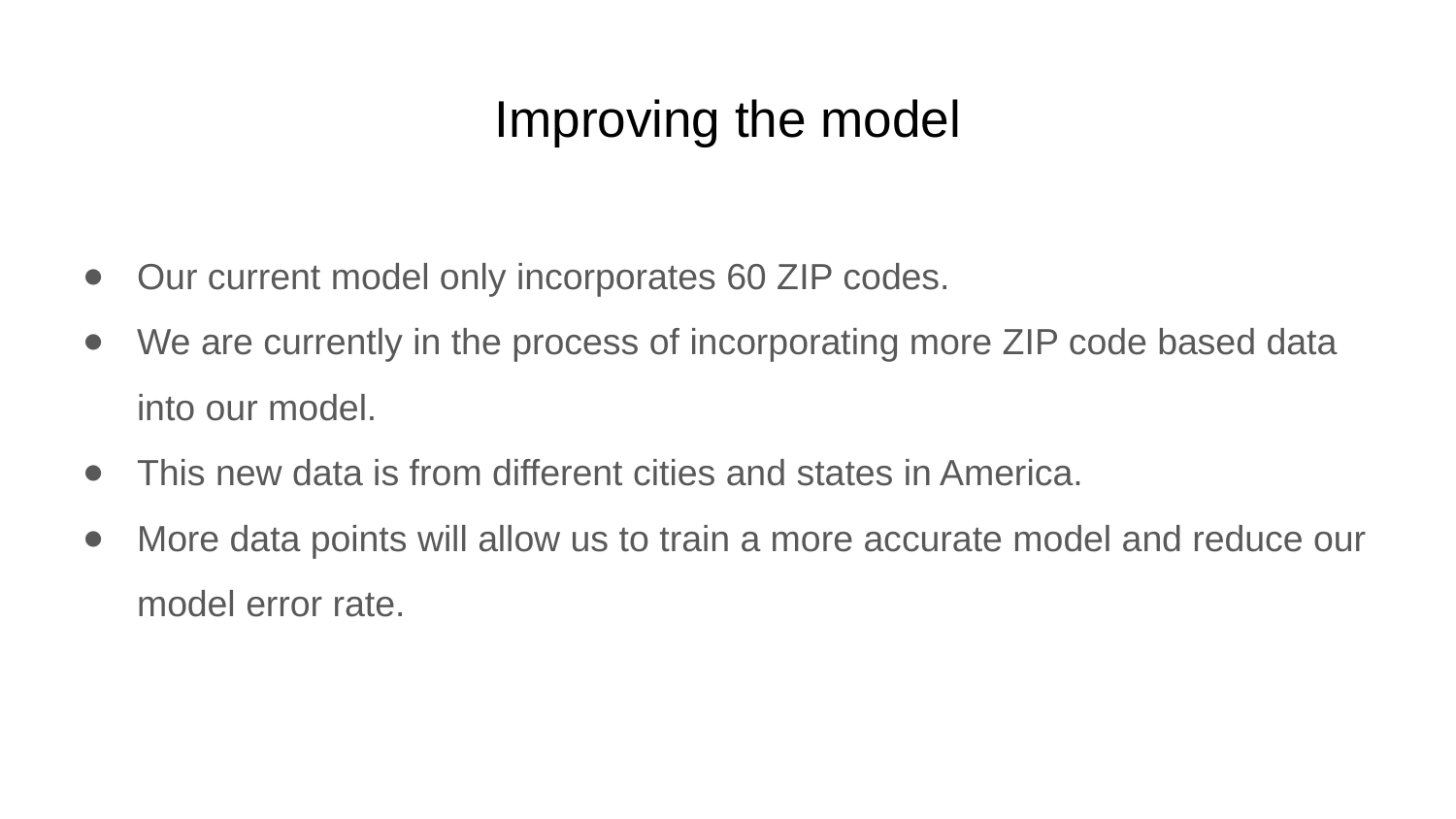

# Improving the model
Our current model only incorporates 60 ZIP codes.
We are currently in the process of incorporating more ZIP code based data into our model.
This new data is from different cities and states in America.
More data points will allow us to train a more accurate model and reduce our model error rate.